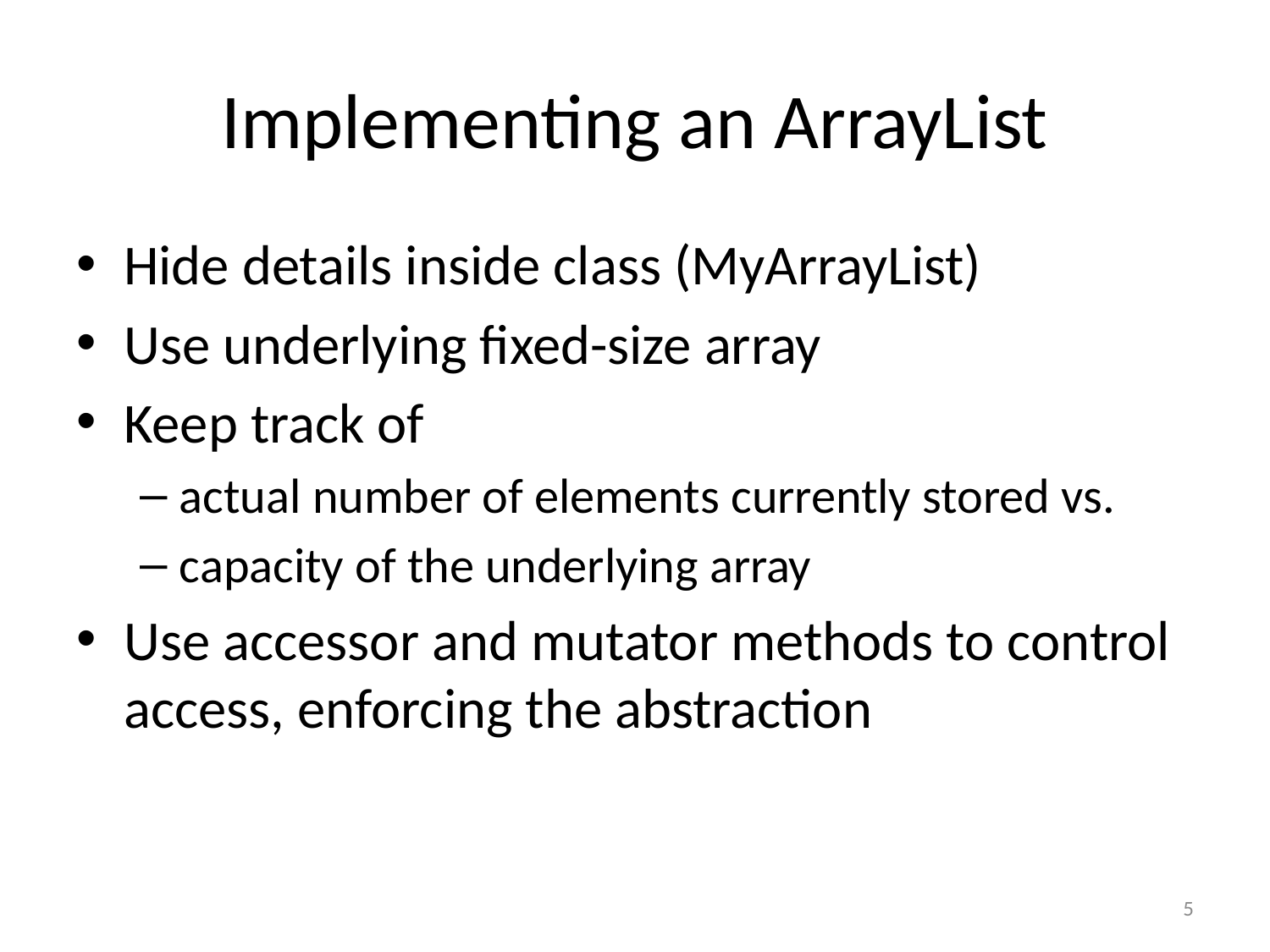

# Implementing an ArrayList
Hide details inside class (MyArrayList)
Use underlying fixed-size array
Keep track of
actual number of elements currently stored vs.
capacity of the underlying array
Use accessor and mutator methods to control access, enforcing the abstraction
5